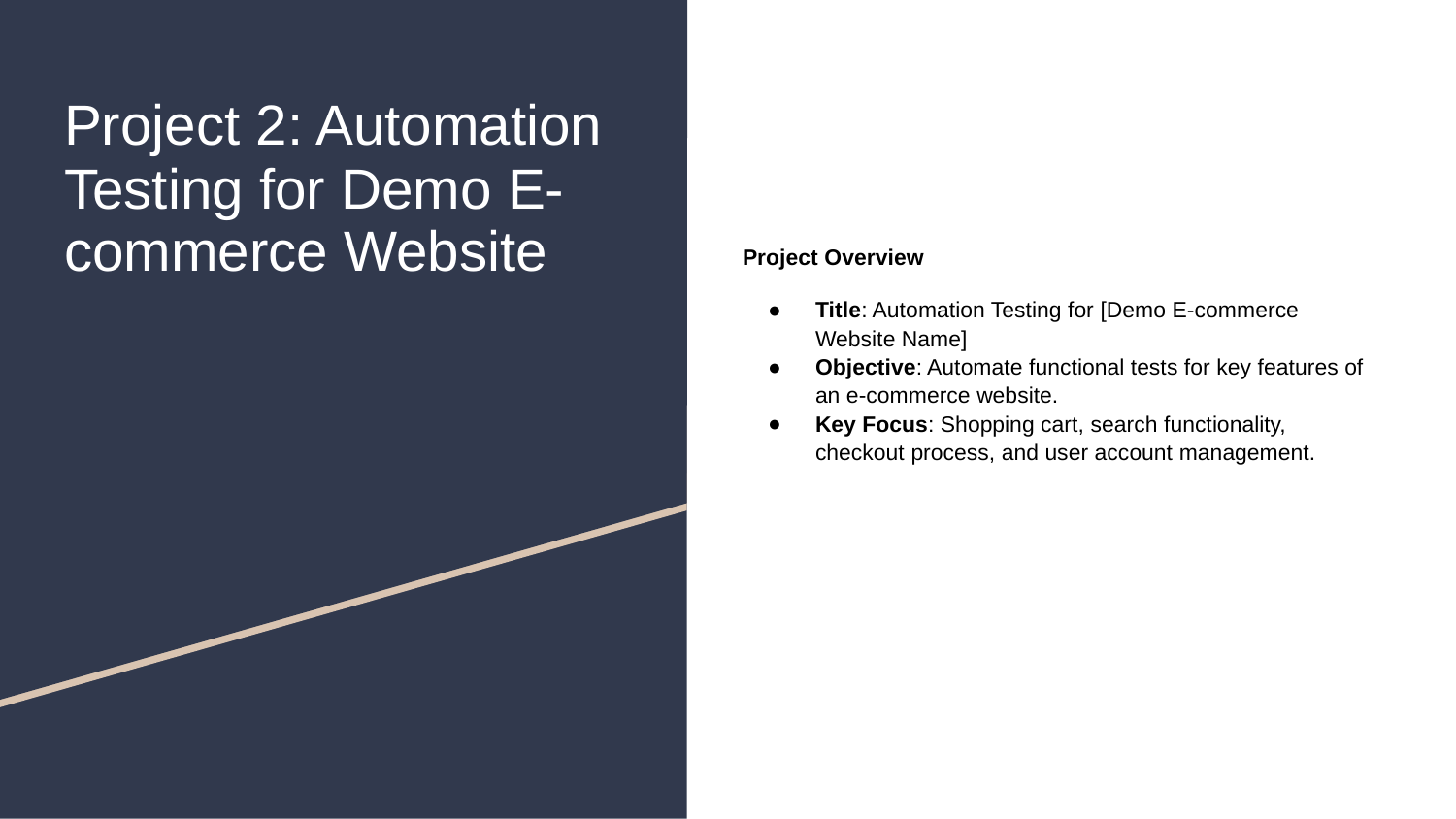

# Project 2: Automation Testing for Demo E-commerce Website
Project Overview
Title: Automation Testing for [Demo E-commerce Website Name]
Objective: Automate functional tests for key features of an e-commerce website.
Key Focus: Shopping cart, search functionality, checkout process, and user account management.